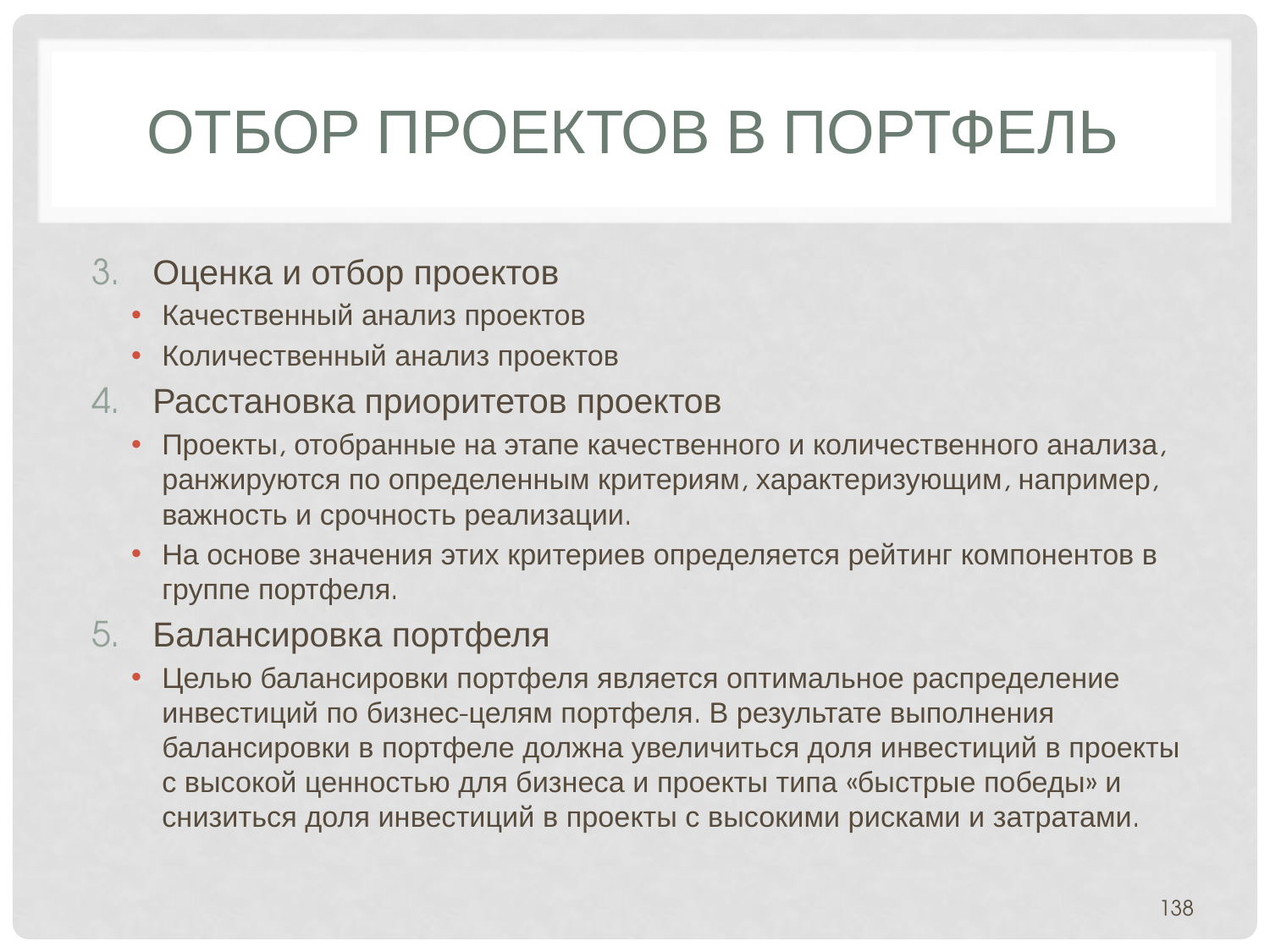

# ОТБОР ПРОЕКТОВ В ПОРТФЕЛЬ
Оценка и отбор проектов
Качественный анализ проектов
Количественный анализ проектов
Расстановка приоритетов проектов
Проекты, отобранные на этапе качественного и количественного анализа, ранжируются по определенным критериям, характеризующим, например, важность и срочность реализации.
На основе значения этих критериев определяется рейтинг компонентов в группе портфеля.
Балансировка портфеля
Целью балансировки портфеля является оптимальное распределение инвестиций по бизнес-целям портфеля. В результате выполнения балансировки в портфеле должна увеличиться доля инвестиций в проекты с высокой ценностью для бизнеса и проекты типа «быстрые победы» и снизиться доля инвестиций в проекты с высокими рисками и затратами.
138